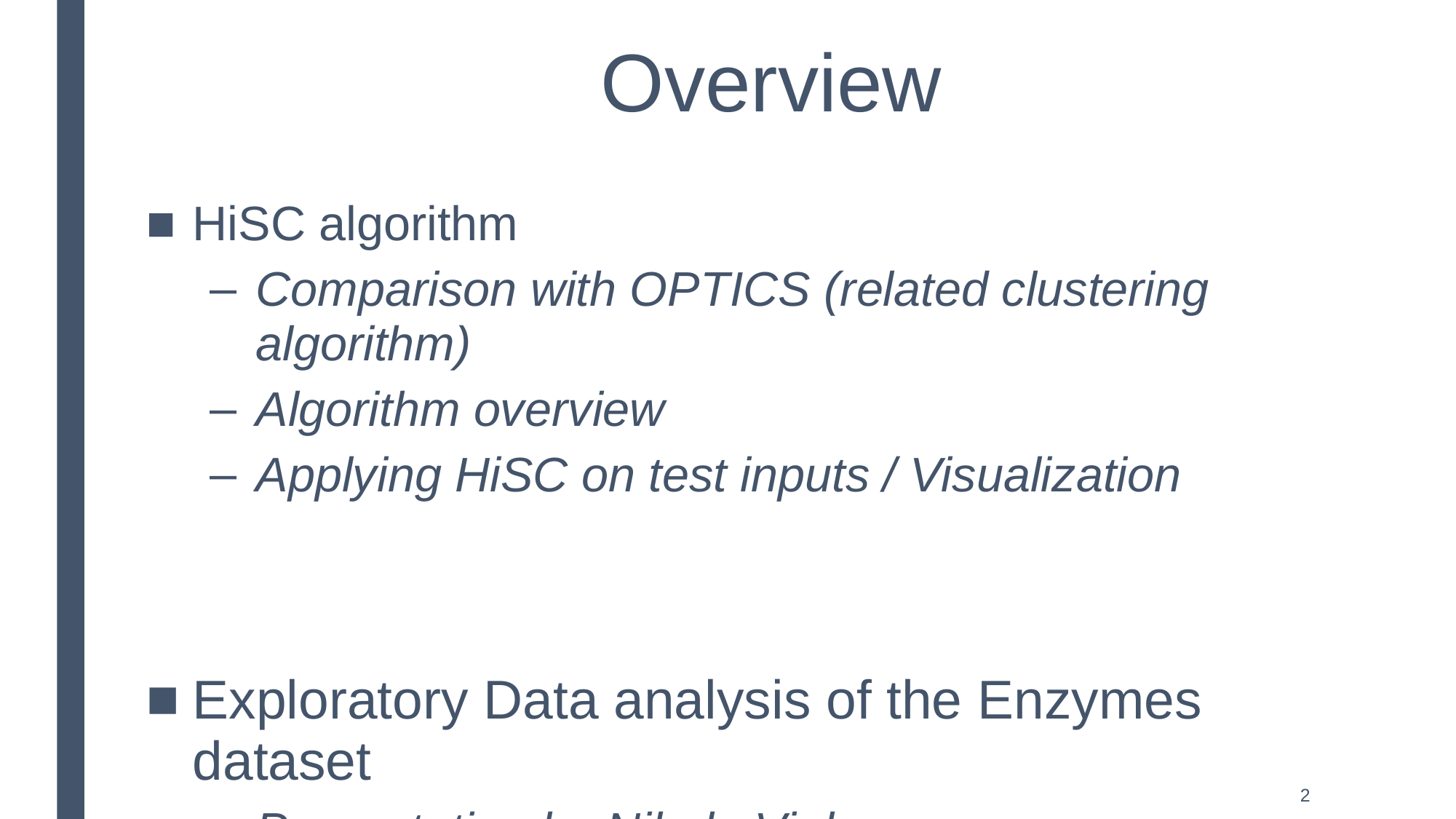

# Overview
HiSC algorithm
Comparison with OPTICS (related clustering algorithm)
Algorithm overview
Applying HiSC on test inputs / Visualization

Exploratory Data analysis of the Enzymes dataset
Presentation by Nikola Vinko

2